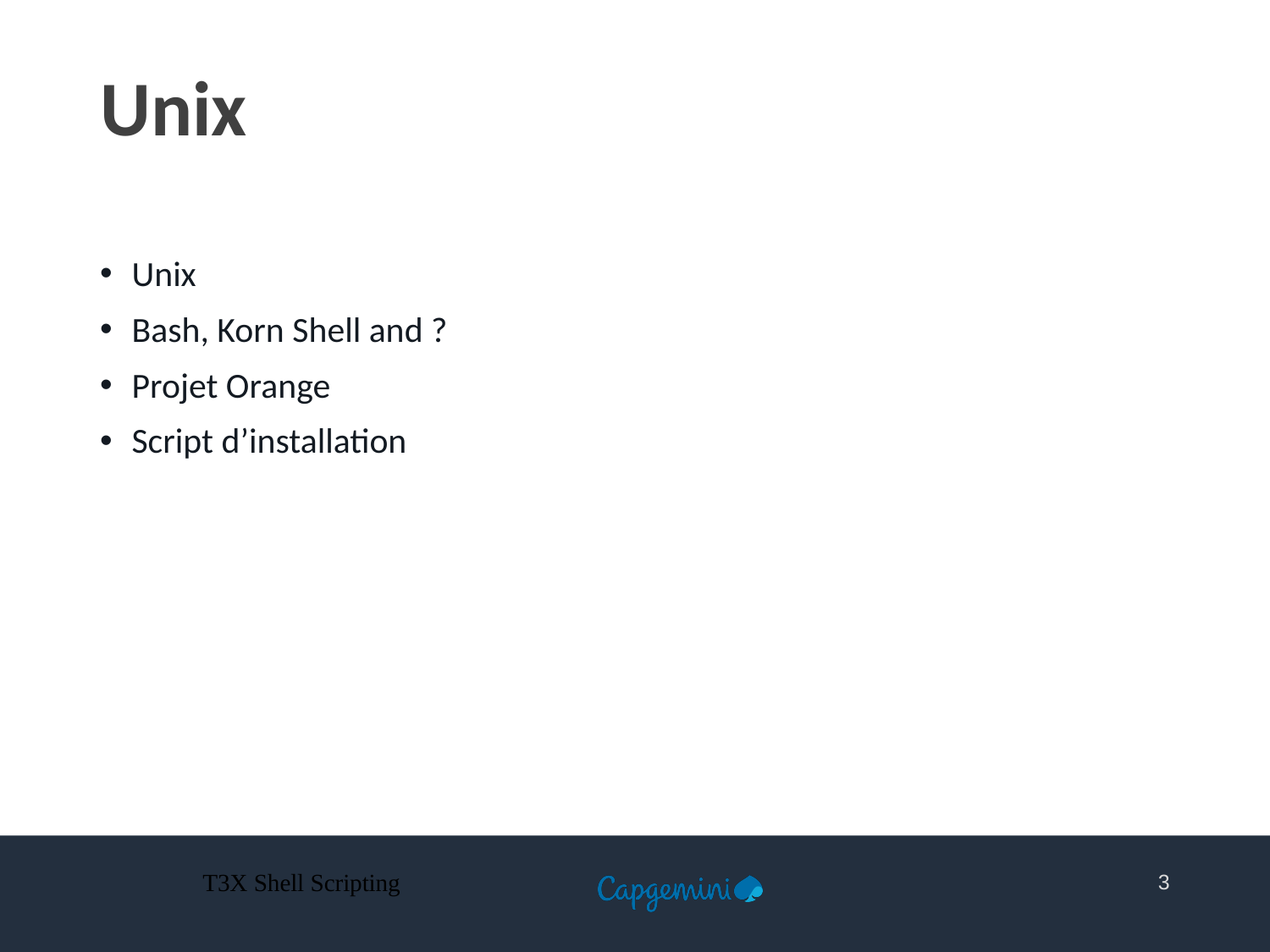

# Unix
Unix
Bash, Korn Shell and ?
Projet Orange
Script d’installation

T3X Shell Scripting
3